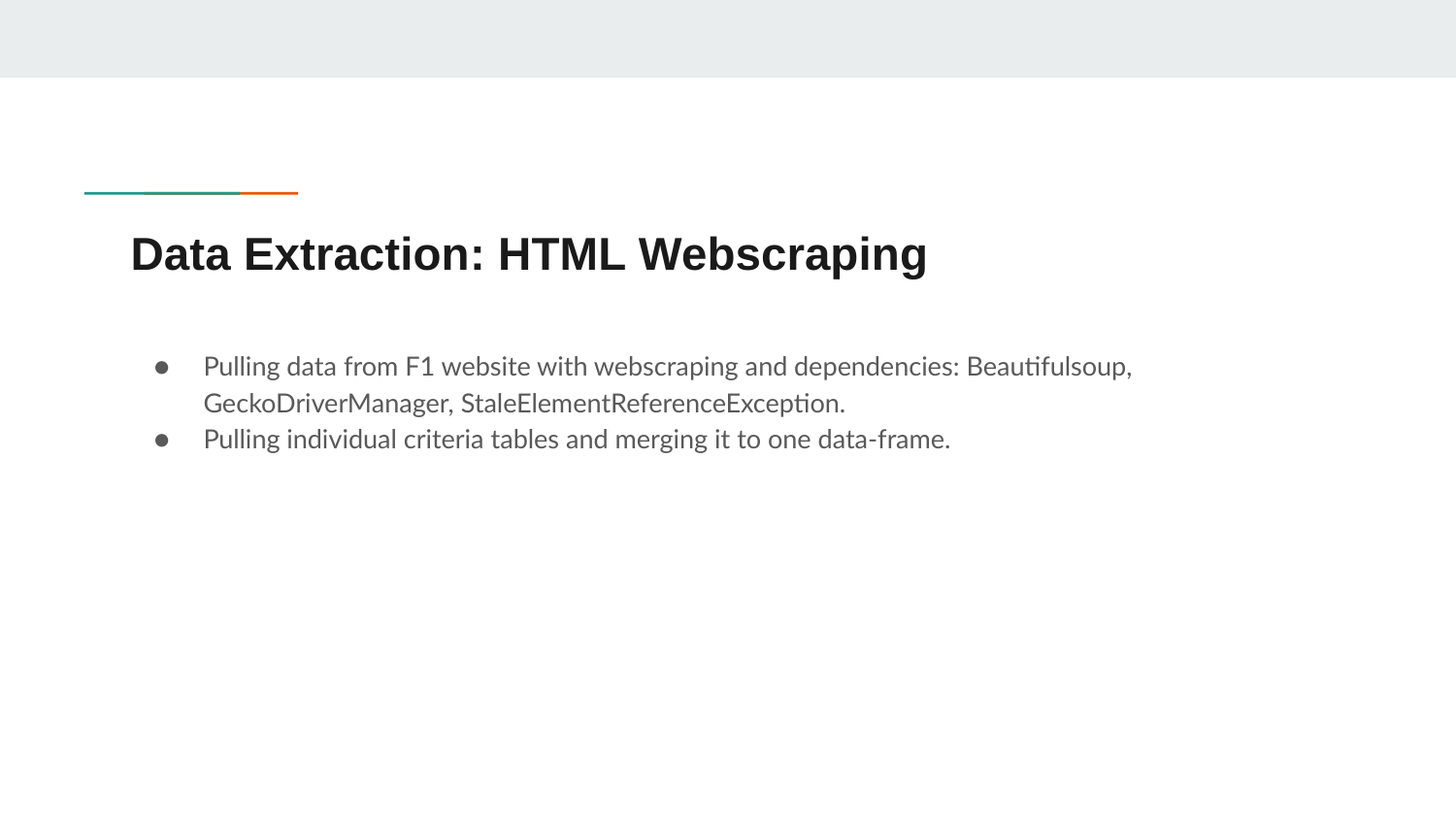

# Data Extraction: HTML Webscraping
Pulling data from F1 website with webscraping and dependencies: Beautifulsoup, GeckoDriverManager, StaleElementReferenceException.
Pulling individual criteria tables and merging it to one data-frame.